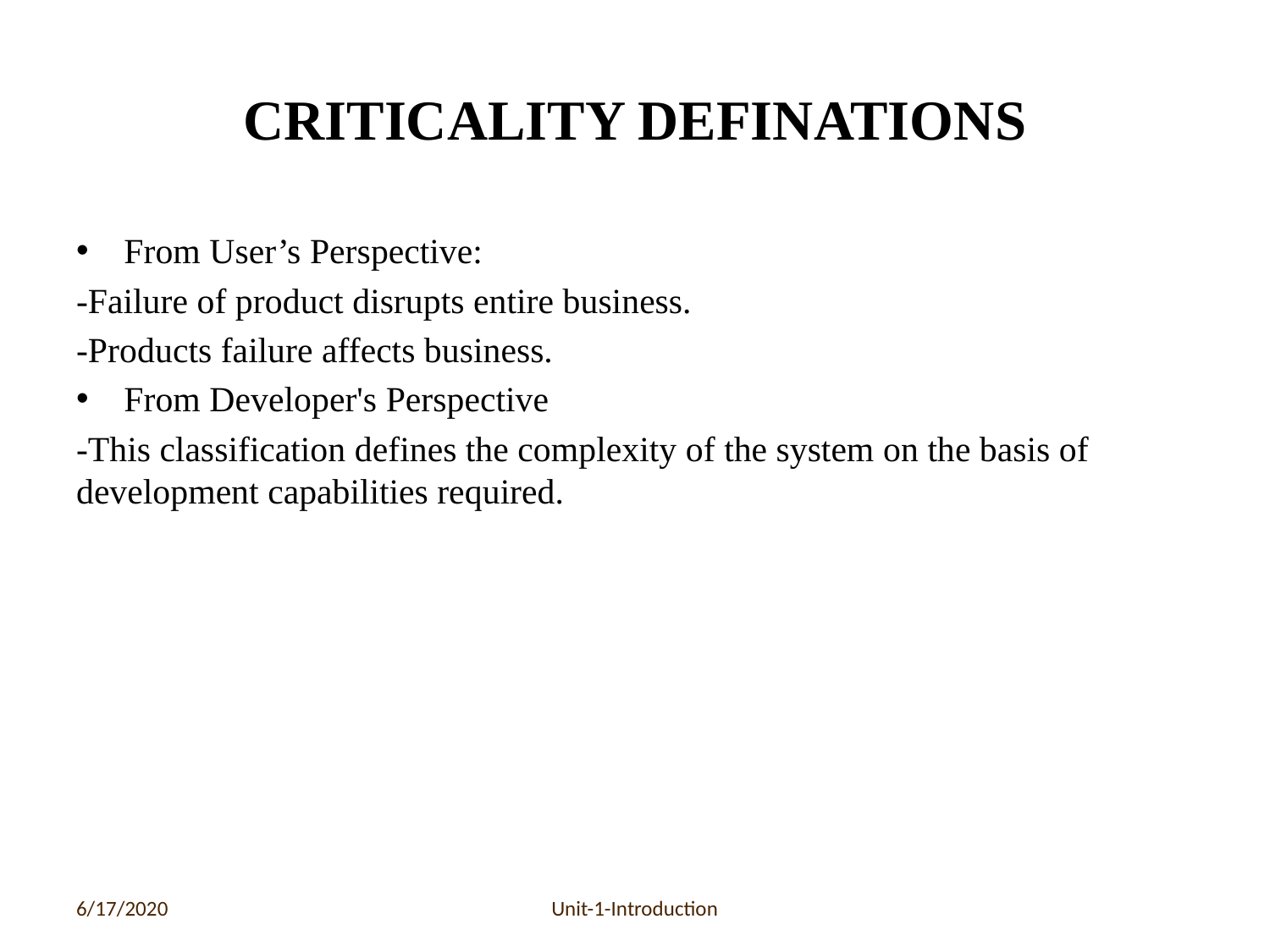

# CRITICALITY DEFINATIONS
From User’s Perspective:
-Failure of product disrupts entire business.
-Products failure affects business.
From Developer's Perspective
-This classification defines the complexity of the system on the basis of development capabilities required.
6/17/2020
Unit-1-Introduction